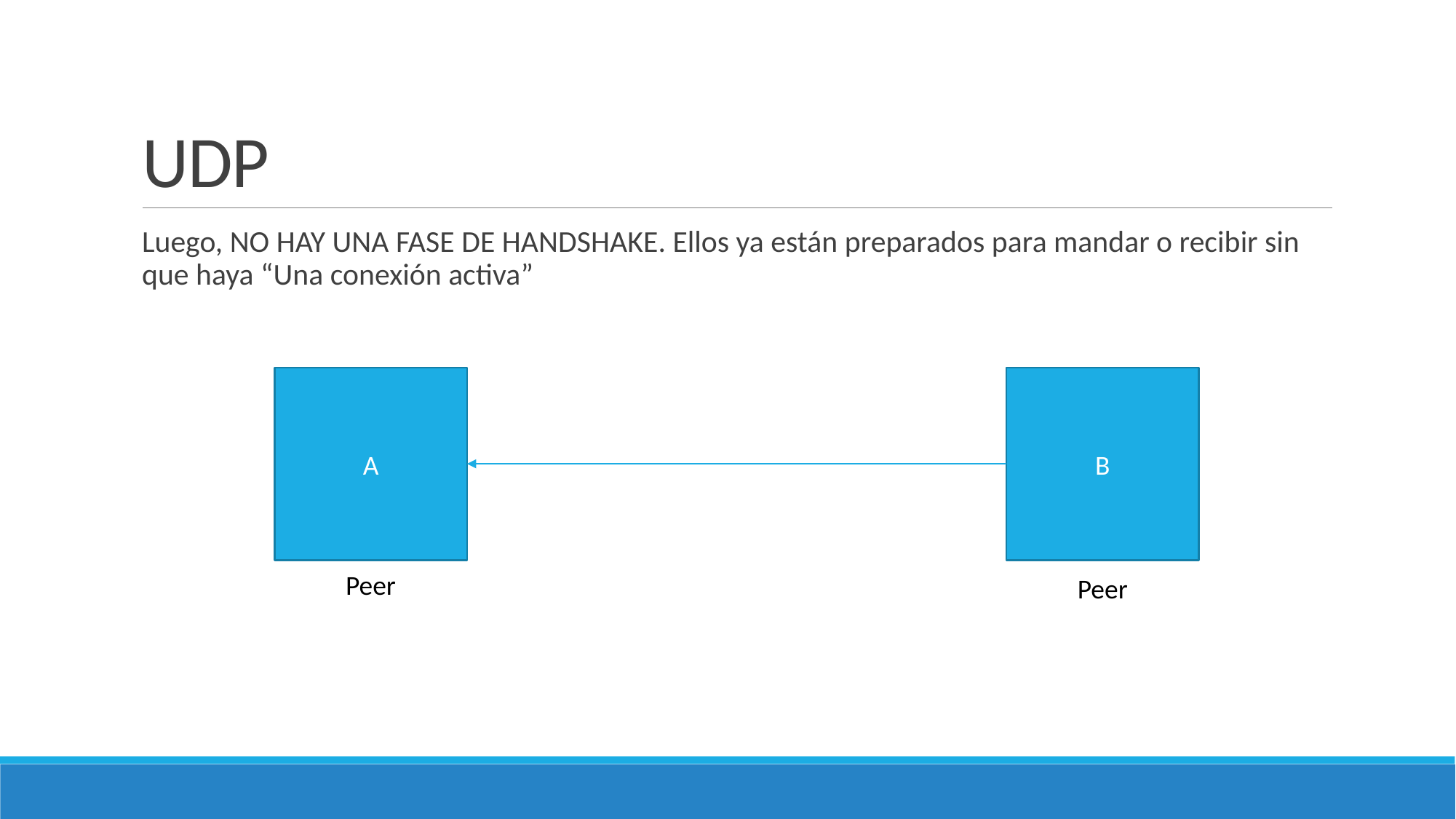

# UDP
Luego, NO HAY UNA FASE DE HANDSHAKE. Ellos ya están preparados para mandar o recibir sin que haya “Una conexión activa”
B
A
Peer
Peer